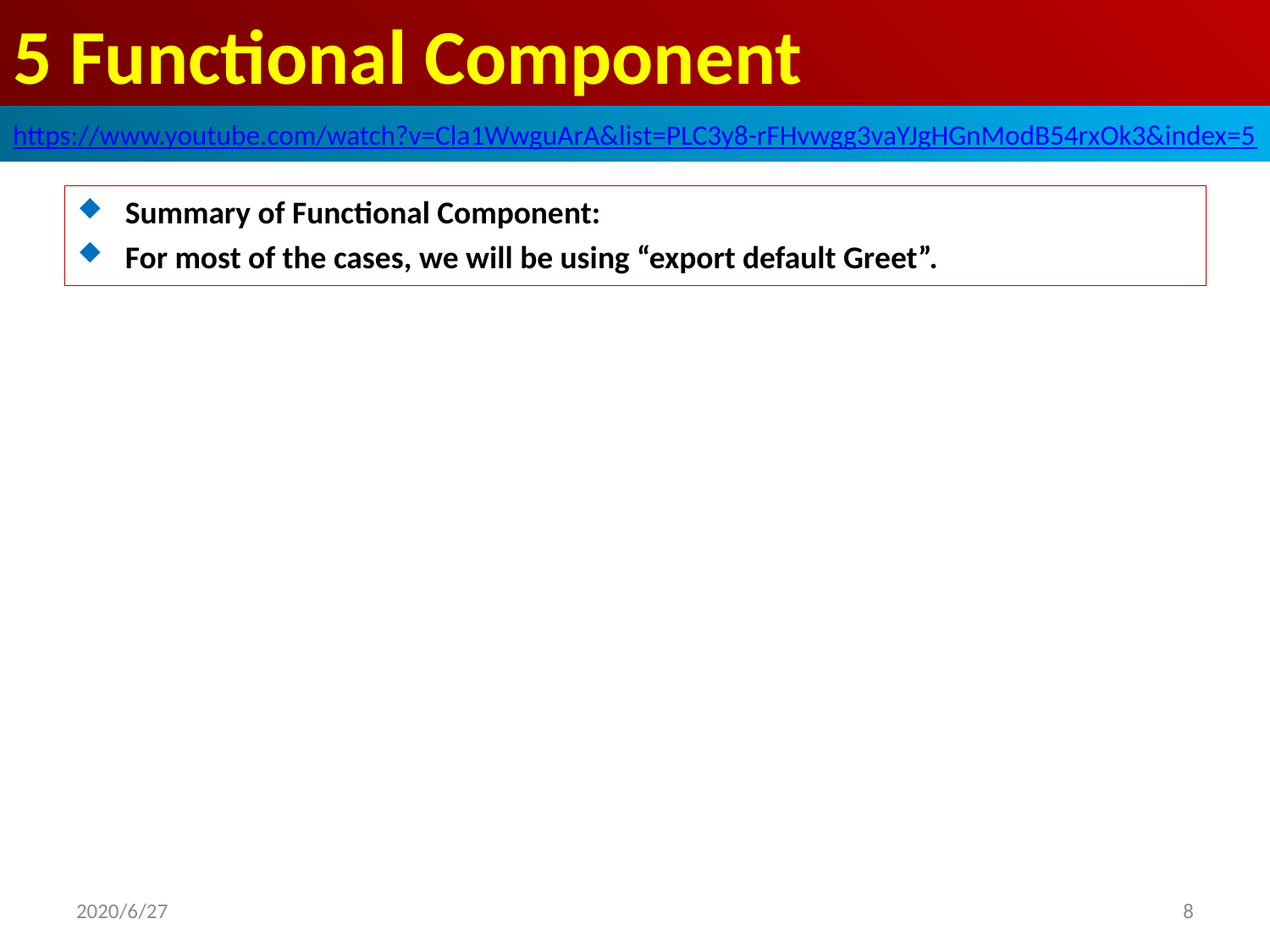

# 5 Functional Component
https://www.youtube.com/watch?v=Cla1WwguArA&list=PLC3y8-rFHvwgg3vaYJgHGnModB54rxOk3&index=5
Summary of Functional Component:
For most of the cases, we will be using “export default Greet”.
2020/6/27
8